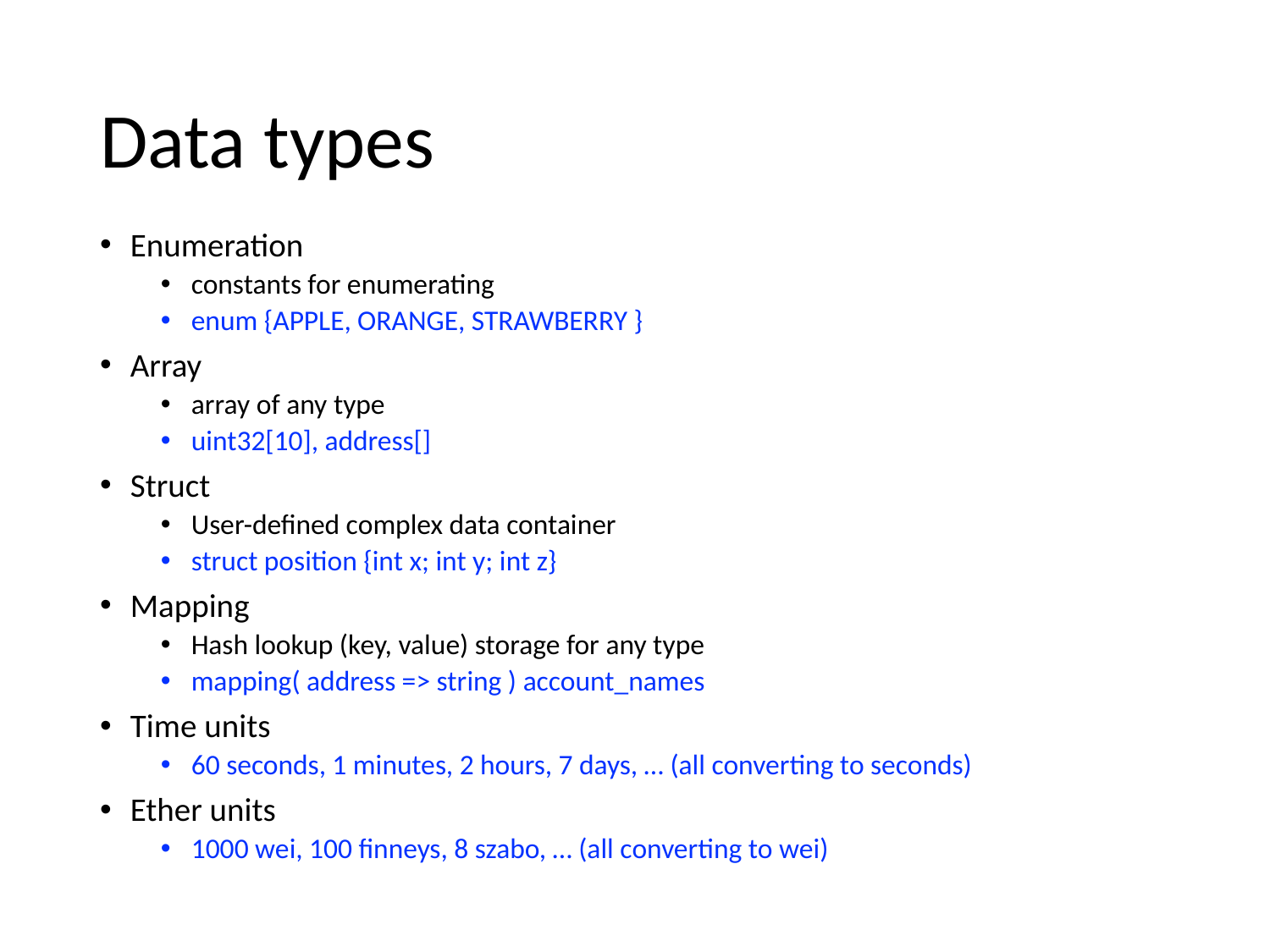

# Data types
Enumeration
constants for enumerating
enum {APPLE, ORANGE, STRAWBERRY }
Array
array of any type
uint32[10], address[]
Struct
User-defined complex data container
struct position {int x; int y; int z}
Mapping
Hash lookup (key, value) storage for any type
mapping( address => string ) account_names
Time units
60 seconds, 1 minutes, 2 hours, 7 days, … (all converting to seconds)
Ether units
1000 wei, 100 finneys, 8 szabo, … (all converting to wei)